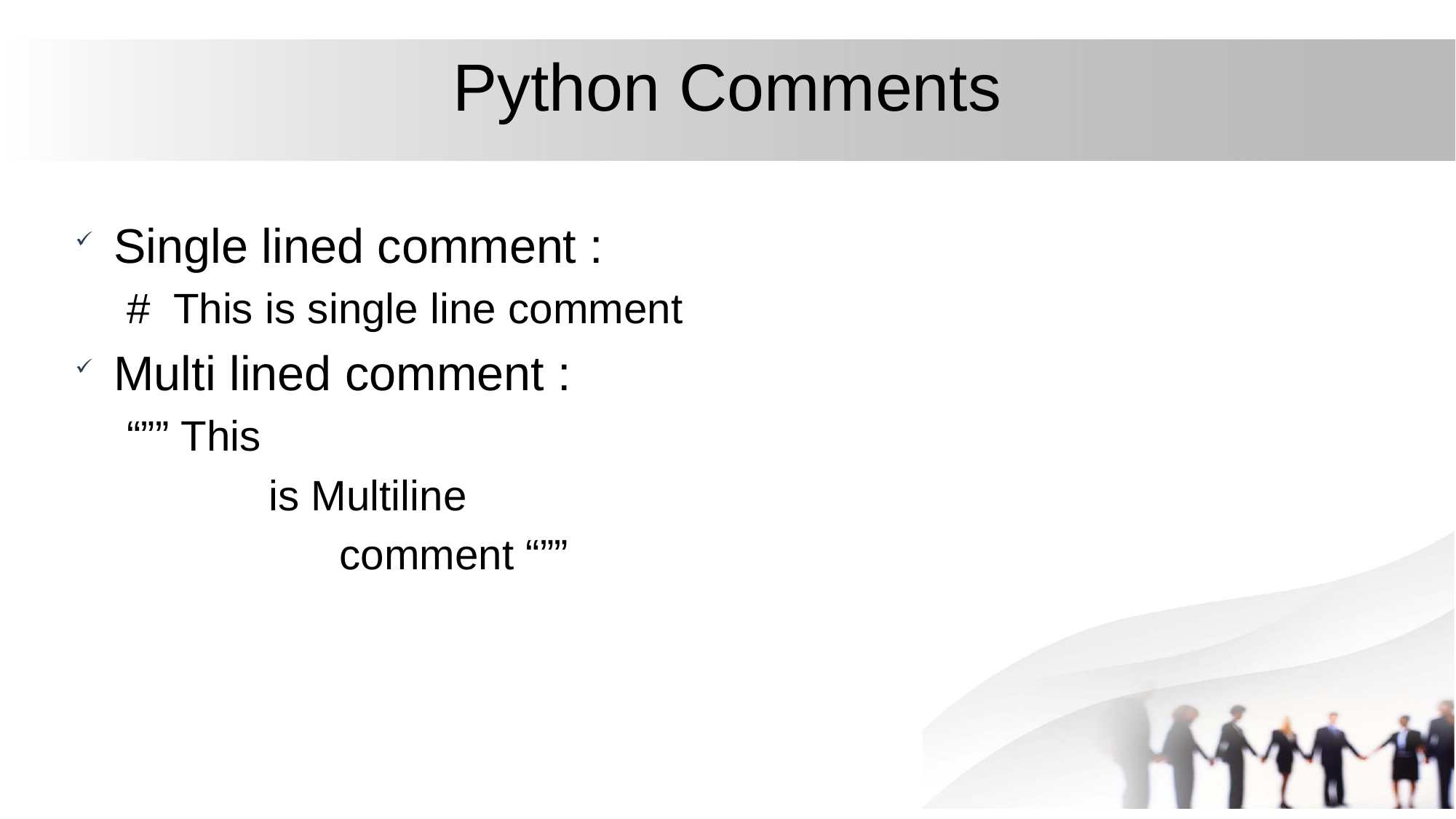

# Python Comments
Single lined comment :
#  This is single line comment
Multi lined comment :
“”” This
            is Multiline
                  comment “””